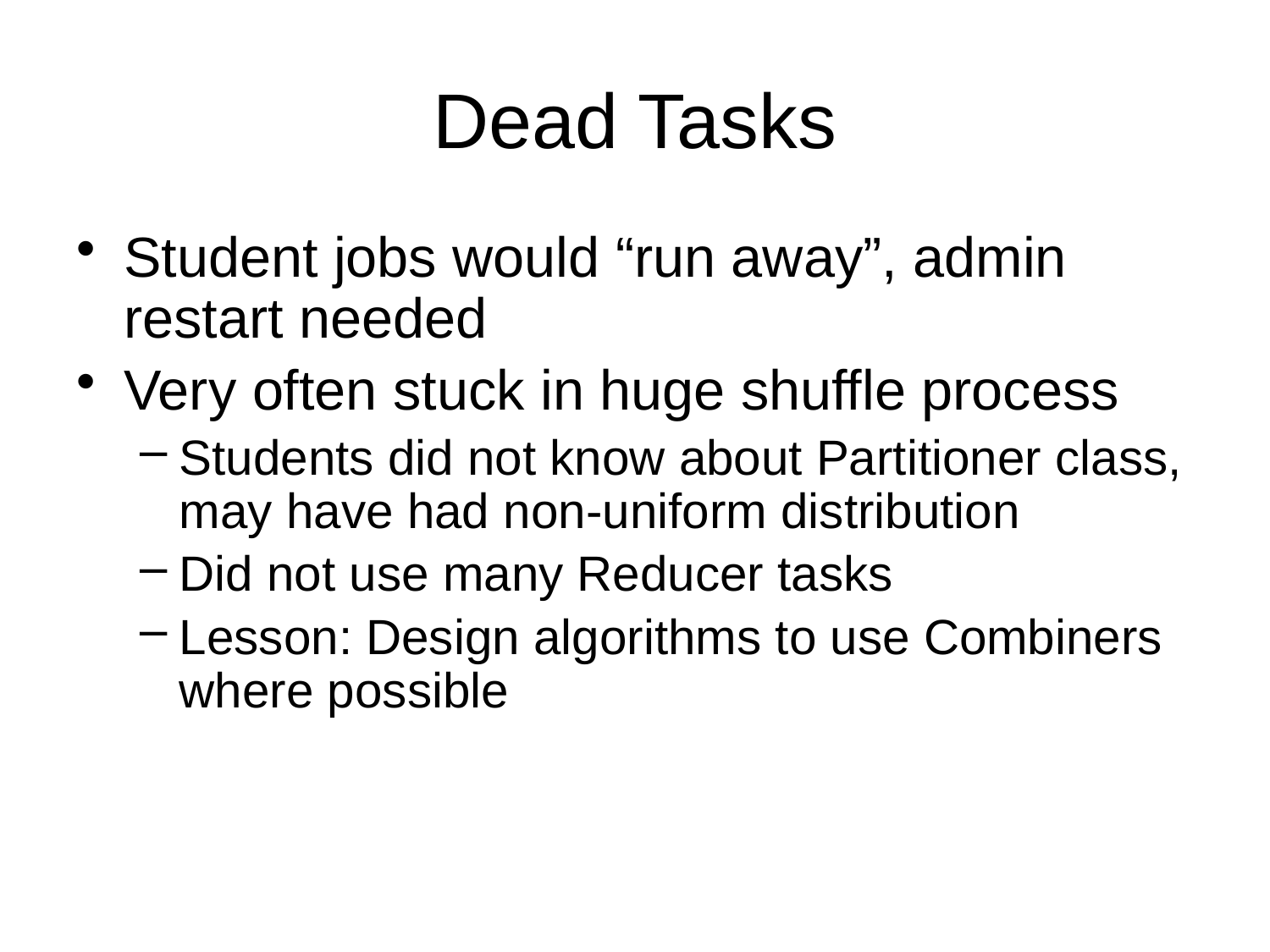

# Dead Tasks
Student jobs would “run away”, admin restart needed
Very often stuck in huge shuffle process
Students did not know about Partitioner class, may have had non-uniform distribution
Did not use many Reducer tasks
Lesson: Design algorithms to use Combiners where possible